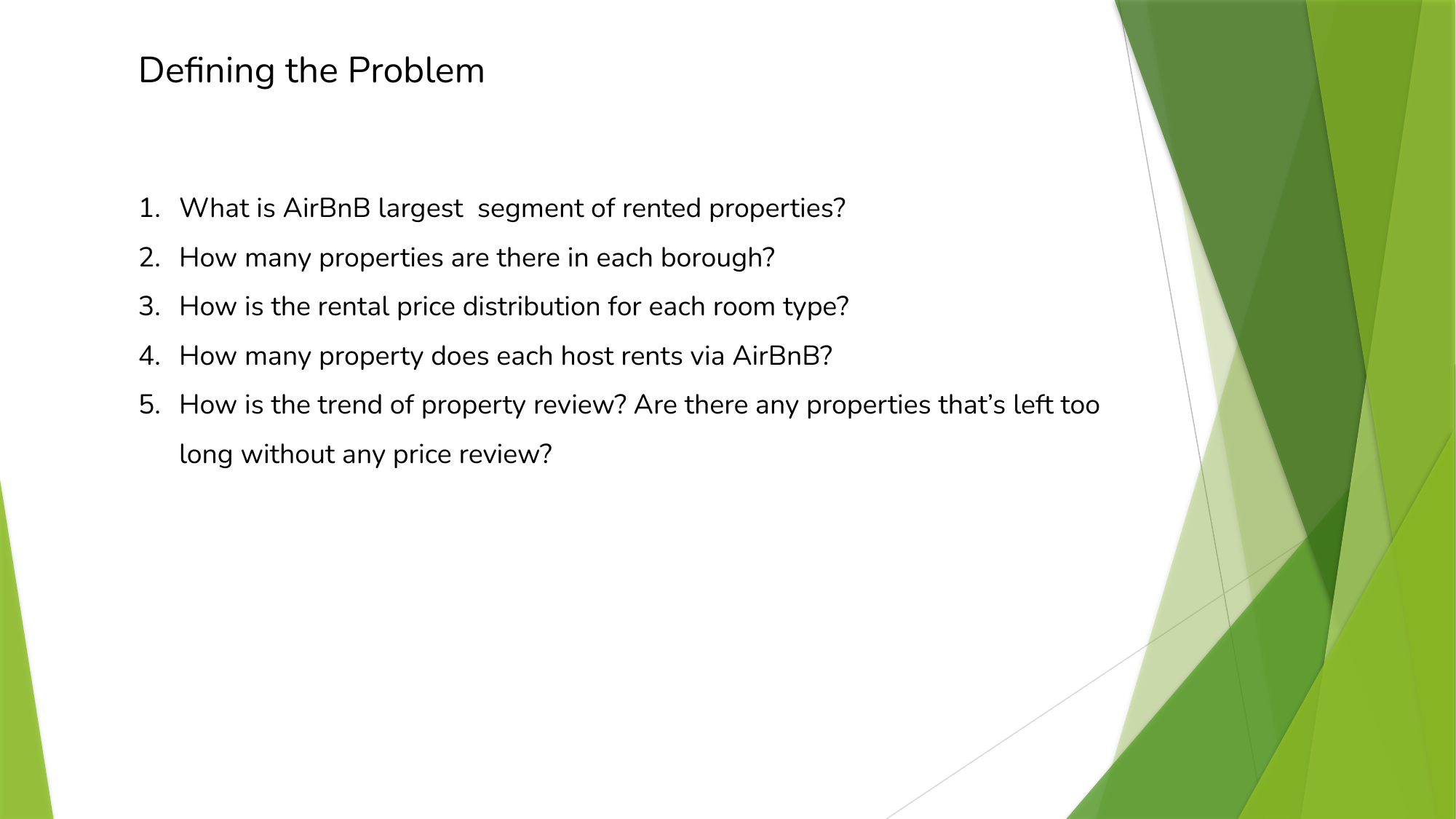

Defining the Problem
What is AirBnB largest  segment of rented properties?
How many properties are there in each borough?
How is the rental price distribution for each room type?
How many property does each host rents via AirBnB?
How is the trend of property review? Are there any properties that’s left too long without any price review?